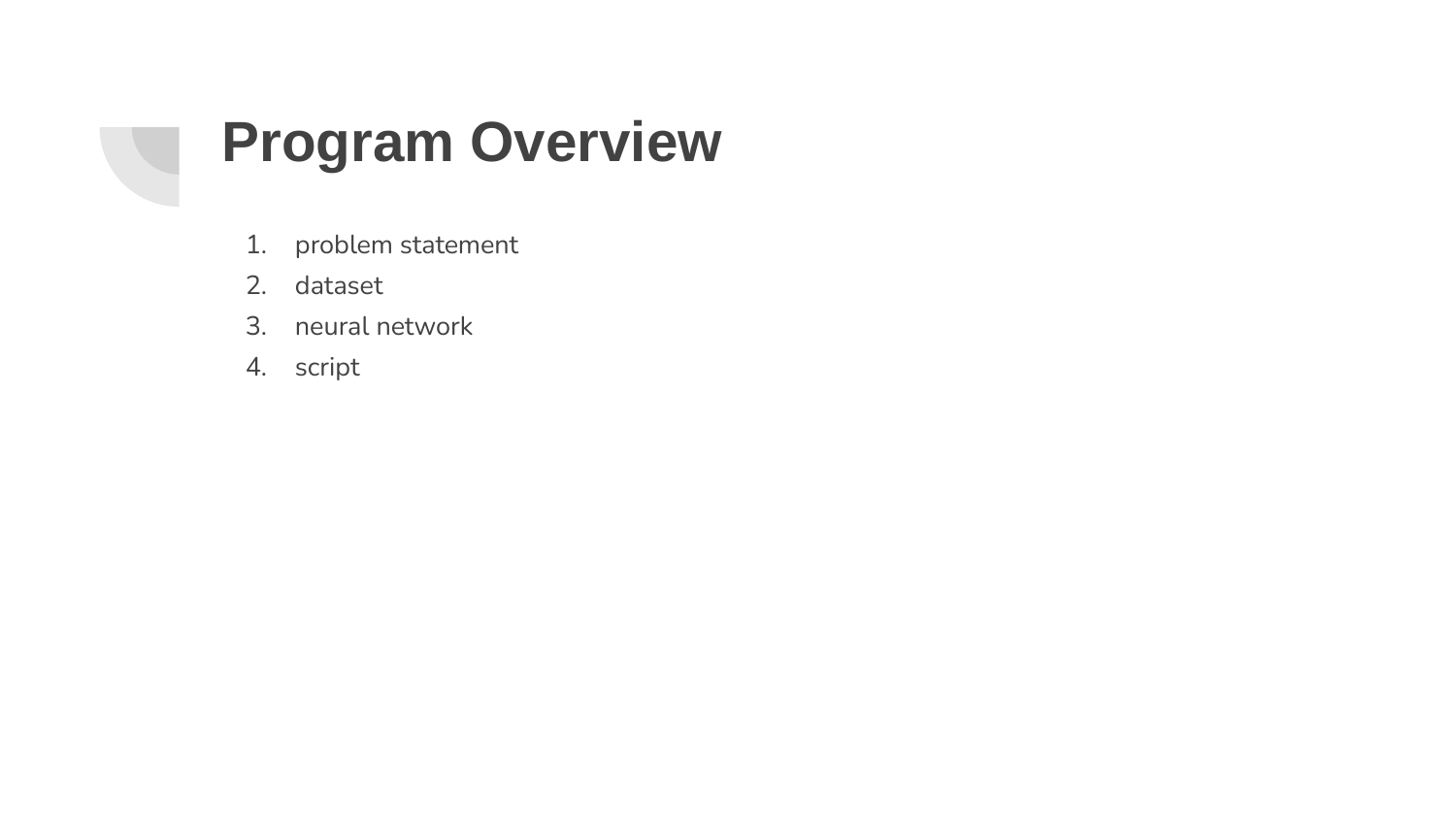

# Program Overview
problem statement
dataset
neural network
script